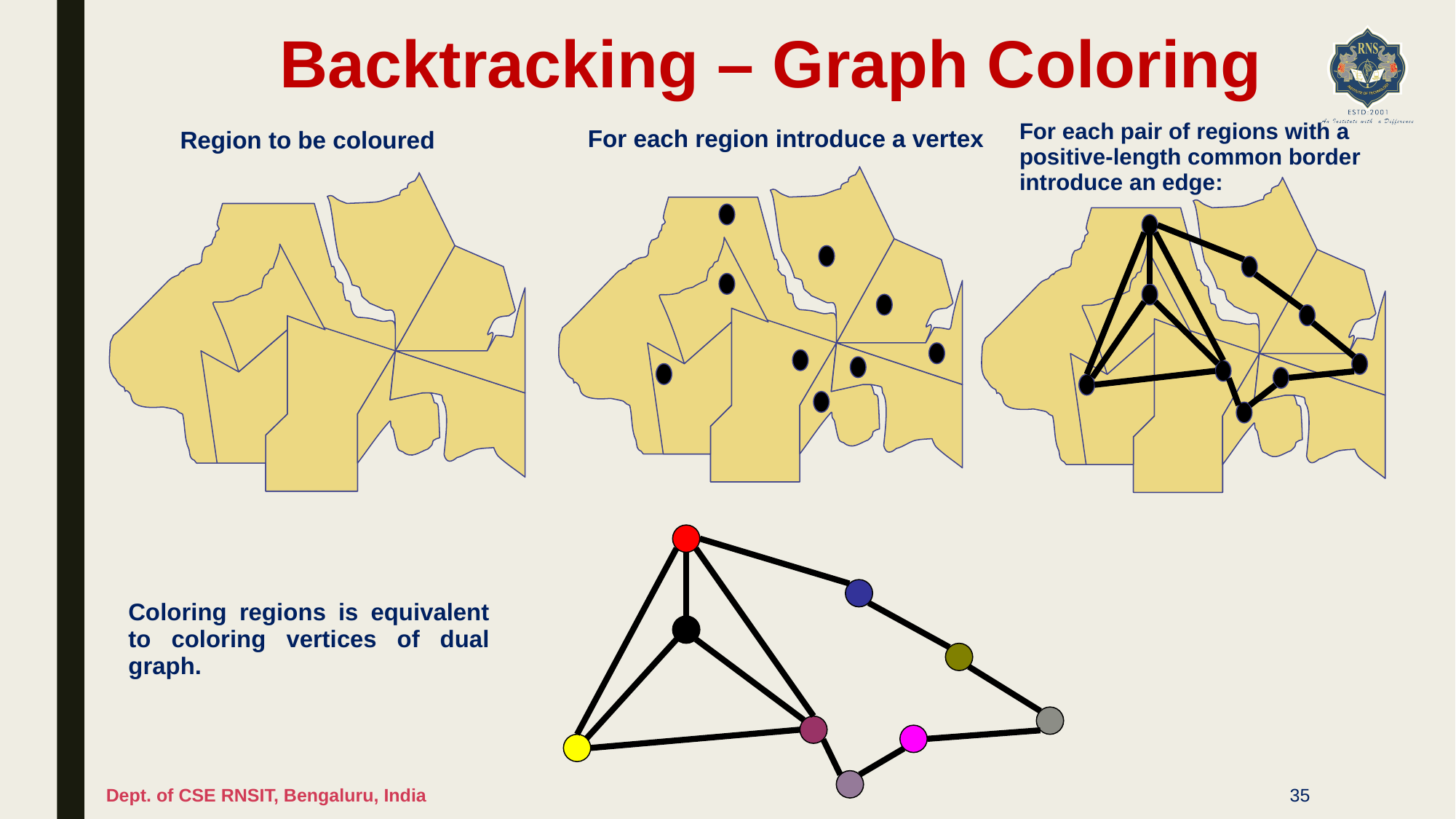

# Backtracking – Graph Coloring
For each pair of regions with a positive-length common border introduce an edge:
For each region introduce a vertex
           Region to be coloured

Coloring regions is equivalent to coloring vertices of dual graph.
Dept. of CSE RNSIT, Bengaluru, India
35